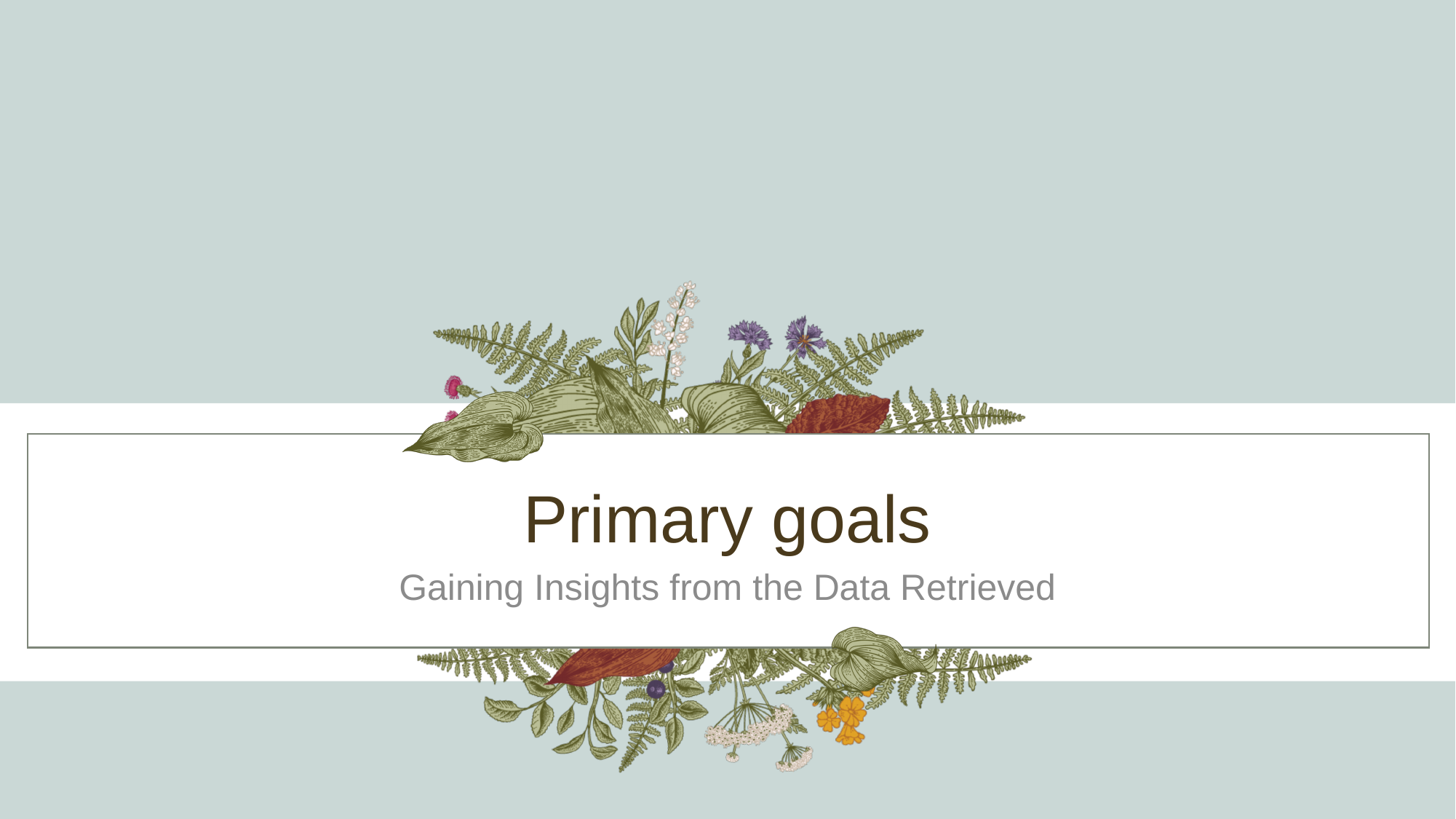

# Primary goals
Gaining Insights from the Data Retrieved